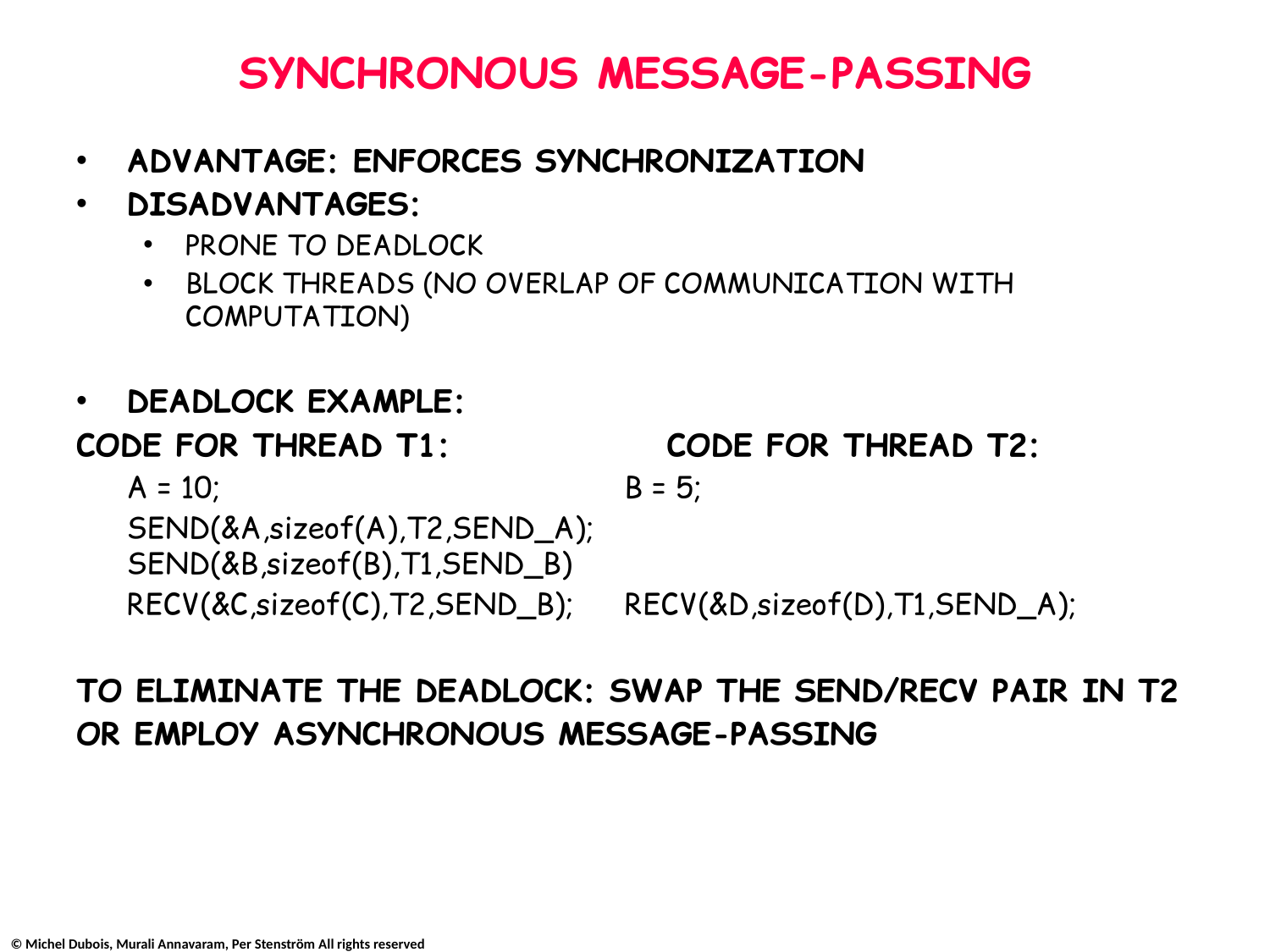

# SYNCHRONOUS MESSAGE-PASSING
ADVANTAGE: ENFORCES SYNCHRONIZATION
DISADVANTAGES:
PRONE TO DEADLOCK
BLOCK THREADS (NO OVERLAP OF COMMUNICATION WITH COMPUTATION)

DEADLOCK EXAMPLE:
CODE FOR THREAD T1:                CODE FOR THREAD T2:
	A = 10;                      					B = 5;
	SEND(&A,sizeof(A),T2,SEND_A);      		SEND(&B,sizeof(B),T1,SEND_B)
	RECV(&C,sizeof(C),T2,SEND_B); 			RECV(&D,sizeof(D),T1,SEND_A);

TO ELIMINATE THE DEADLOCK: SWAP THE SEND/RECV PAIR IN T2
OR EMPLOY ASYNCHRONOUS MESSAGE-PASSING